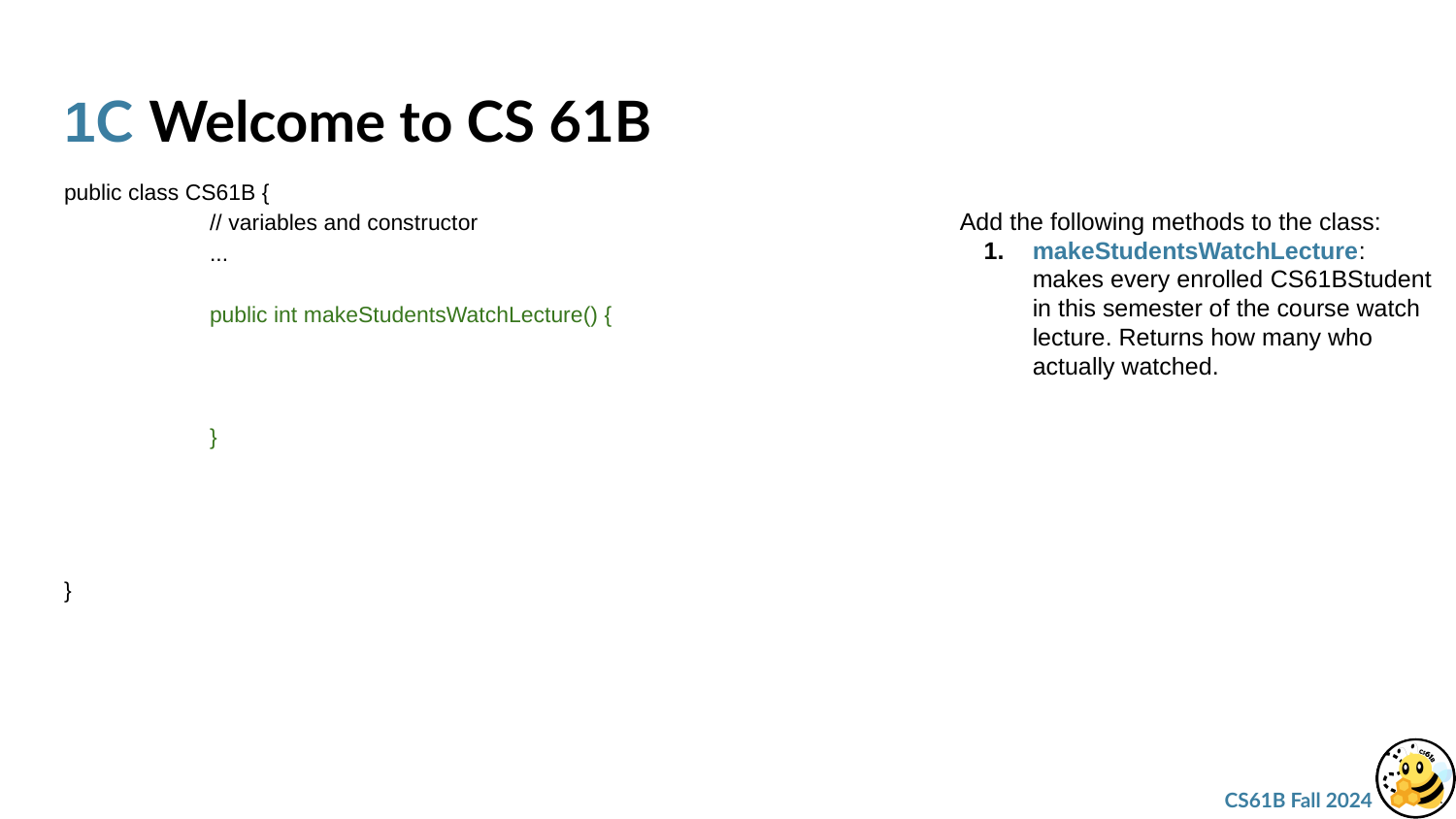

# 1C Welcome to CS 61B
public class CS61B {
	// variables and constructor
	...

	public int makeStudentsWatchLecture() {

    	}

}

}
Add the following methods to the class:
makeStudentsWatchLecture: makes every enrolled CS61BStudent in this semester of the course watch lecture. Returns how many who actually watched.